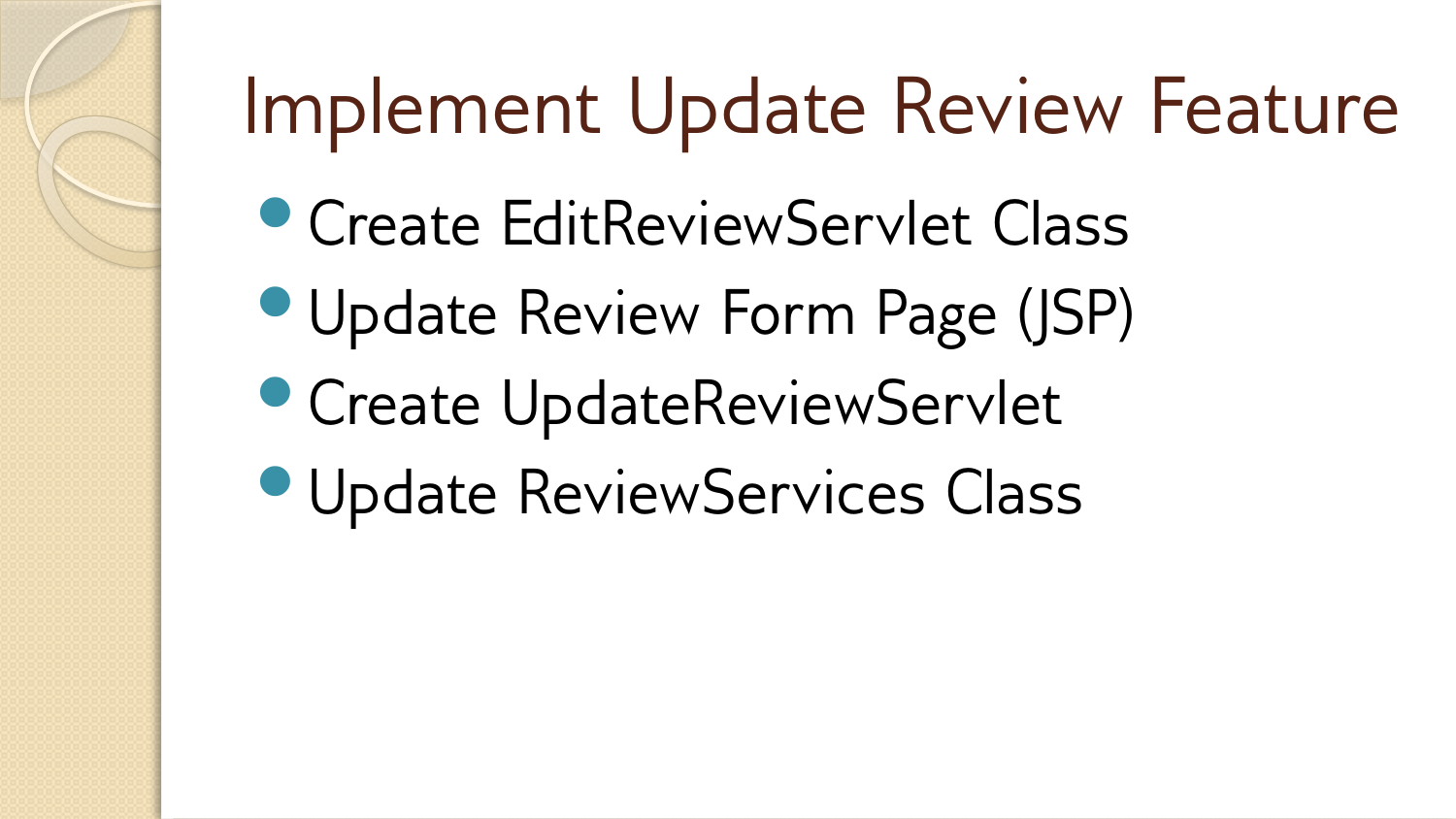

# Implement Update Review Feature
Create EditReviewServlet Class
Update Review Form Page (JSP)
Create UpdateReviewServlet
Update ReviewServices Class